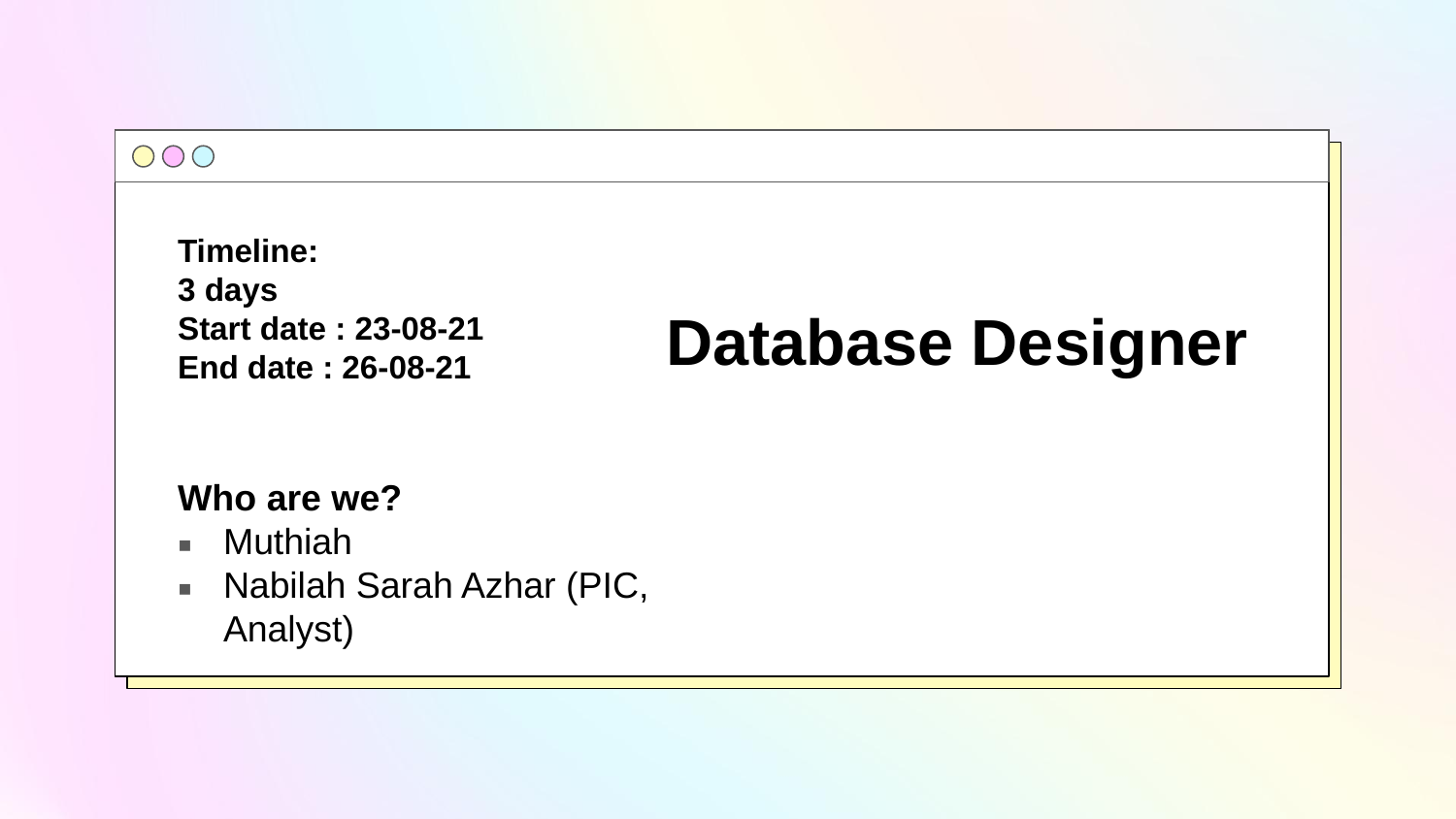

Timeline:
3 days
Start date : 23-08-21
End date : 26-08-21
# Database Designer
Who are we?
Muthiah
Nabilah Sarah Azhar (PIC, Analyst)